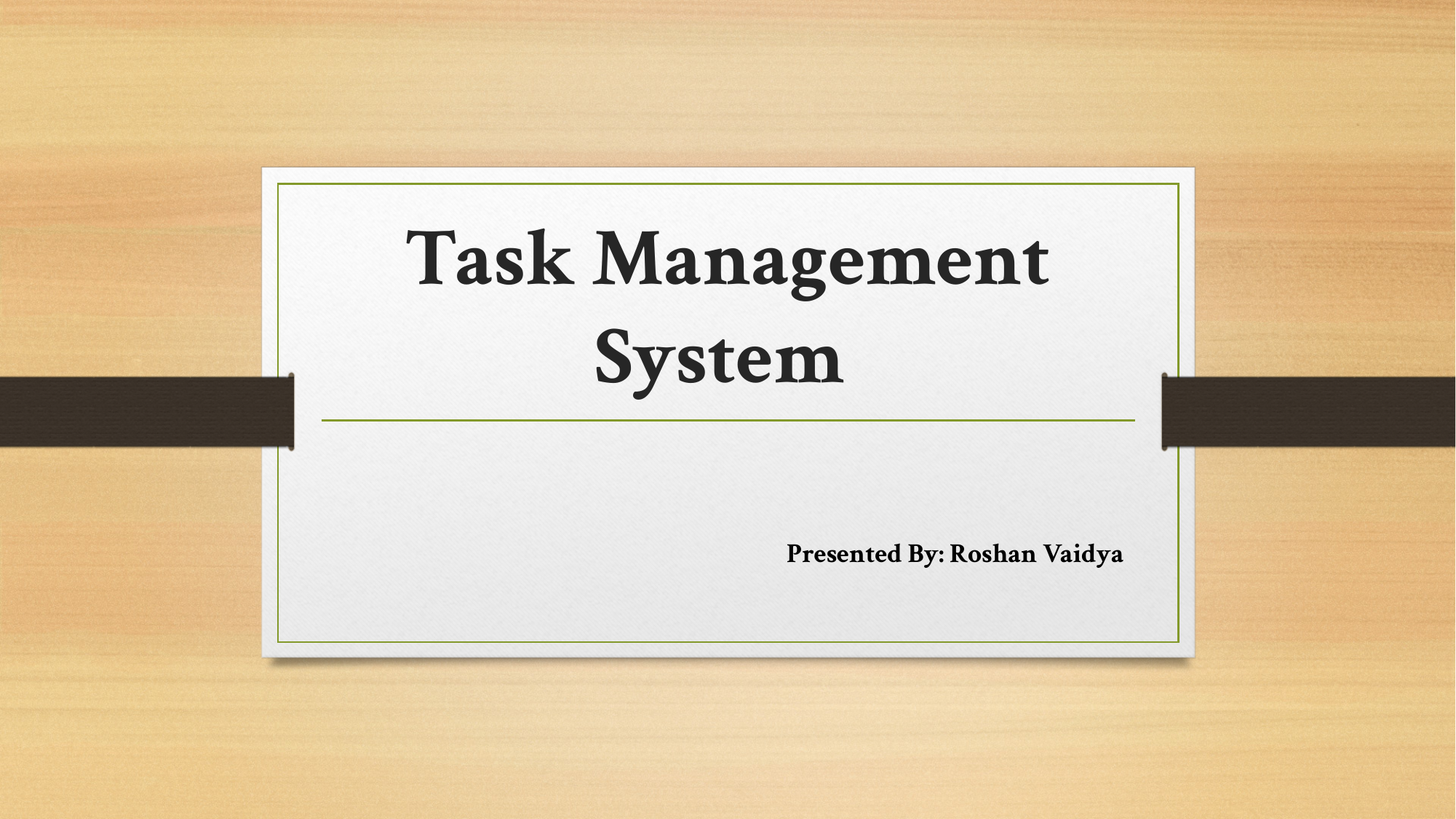

# Task Management System
Presented By: Roshan Vaidya